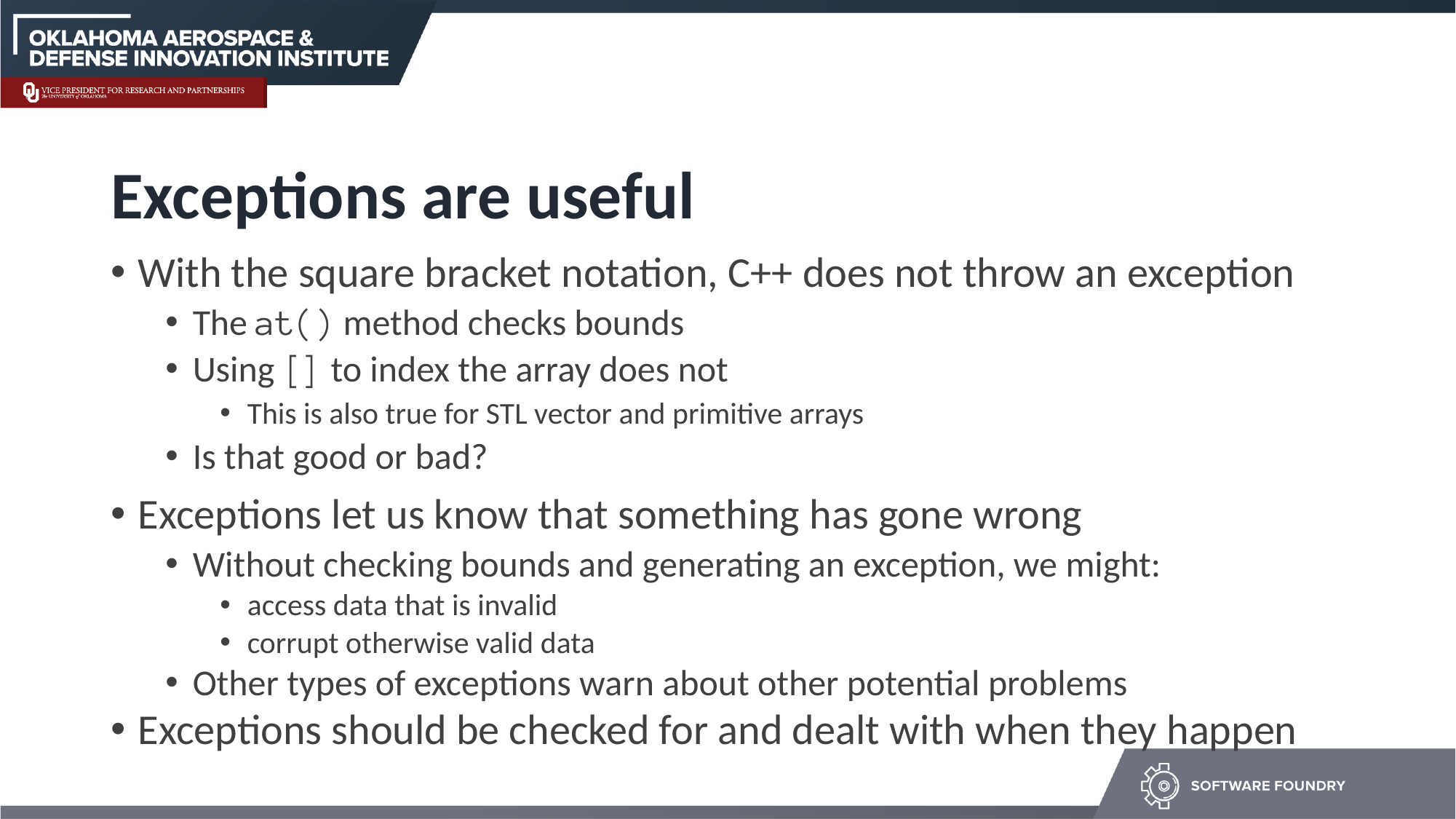

# Exceptions are useful
With the square bracket notation, C++ does not throw an exception
The at() method checks bounds
Using [] to index the array does not
This is also true for STL vector and primitive arrays
Is that good or bad?
Exceptions let us know that something has gone wrong
Without checking bounds and generating an exception, we might:
access data that is invalid
corrupt otherwise valid data
Other types of exceptions warn about other potential problems
Exceptions should be checked for and dealt with when they happen